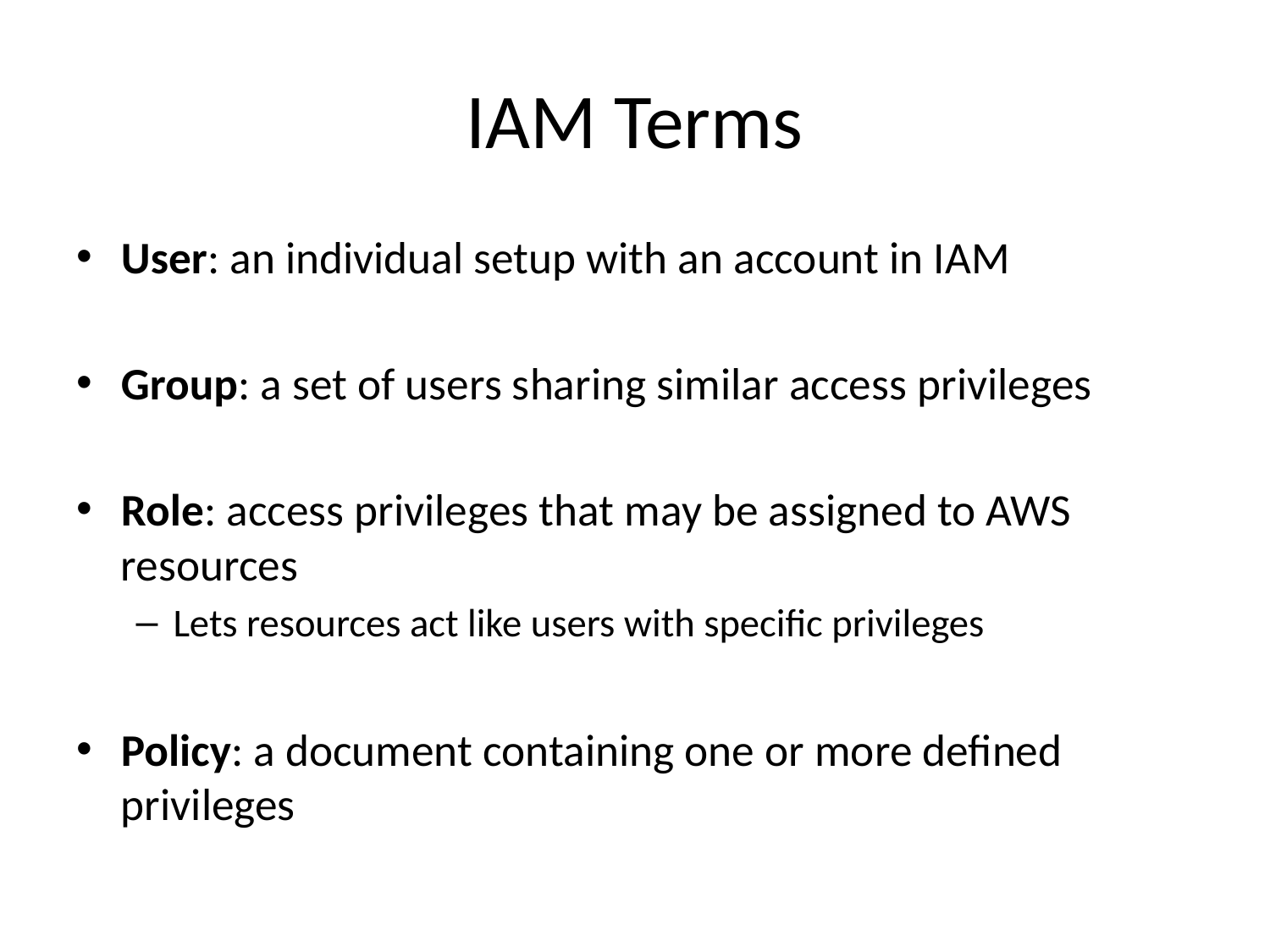

# IAM Terms
User: an individual setup with an account in IAM

Group: a set of users sharing similar access privileges

Role: access privileges that may be assigned to AWS resources
Lets resources act like users with specific privileges

Policy: a document containing one or more defined privileges